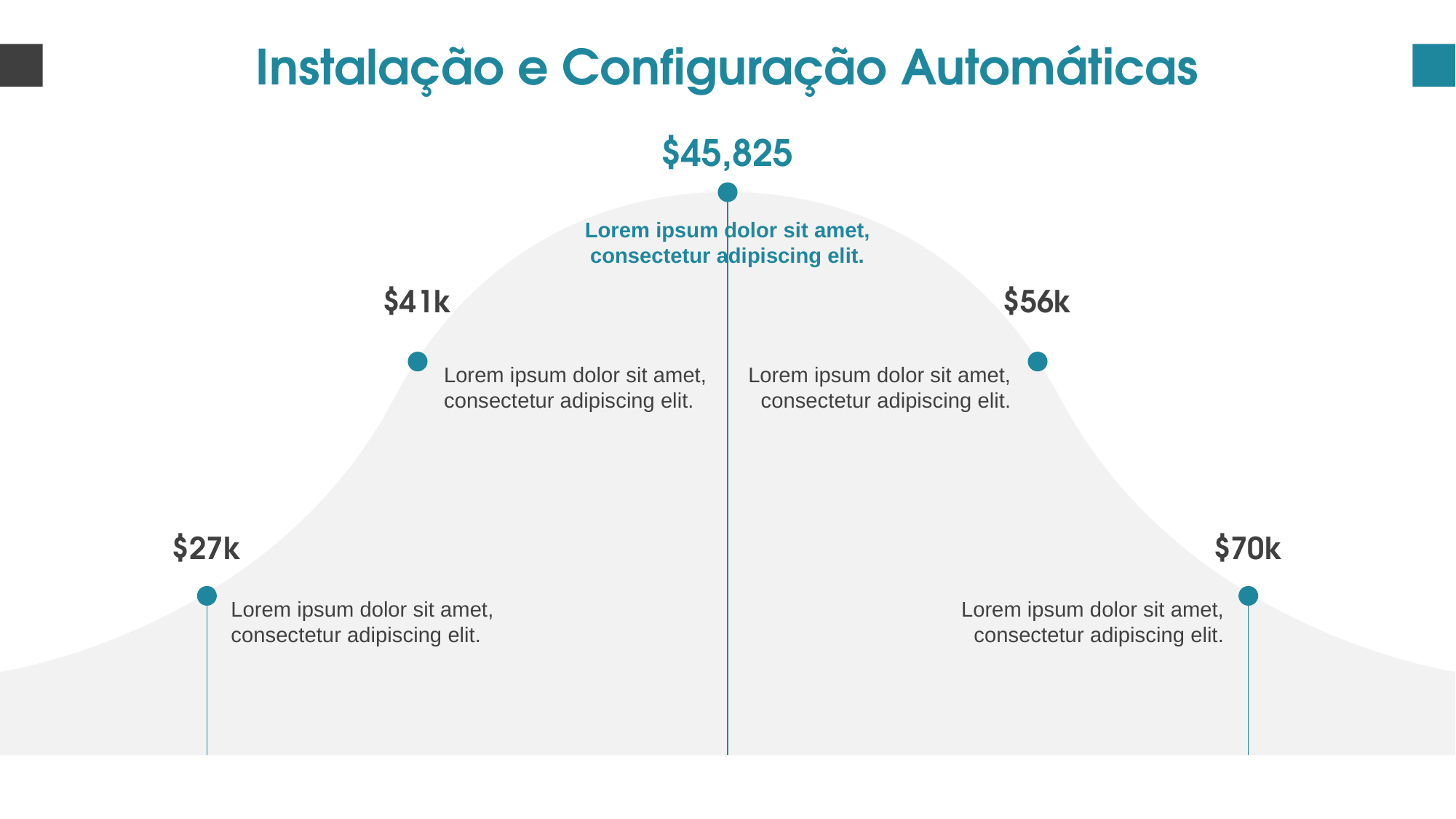

Instalação e Configuração Automáticas

$45,825

Lorem ipsum dolor sit amet, consectetur adipiscing elit.
$41k
$56k

Lorem ipsum dolor sit amet, consectetur adipiscing elit.
Lorem ipsum dolor sit amet, consectetur adipiscing elit.
$27k
$70k

Lorem ipsum dolor sit amet, consectetur adipiscing elit.
Lorem ipsum dolor sit amet, consectetur adipiscing elit.

4